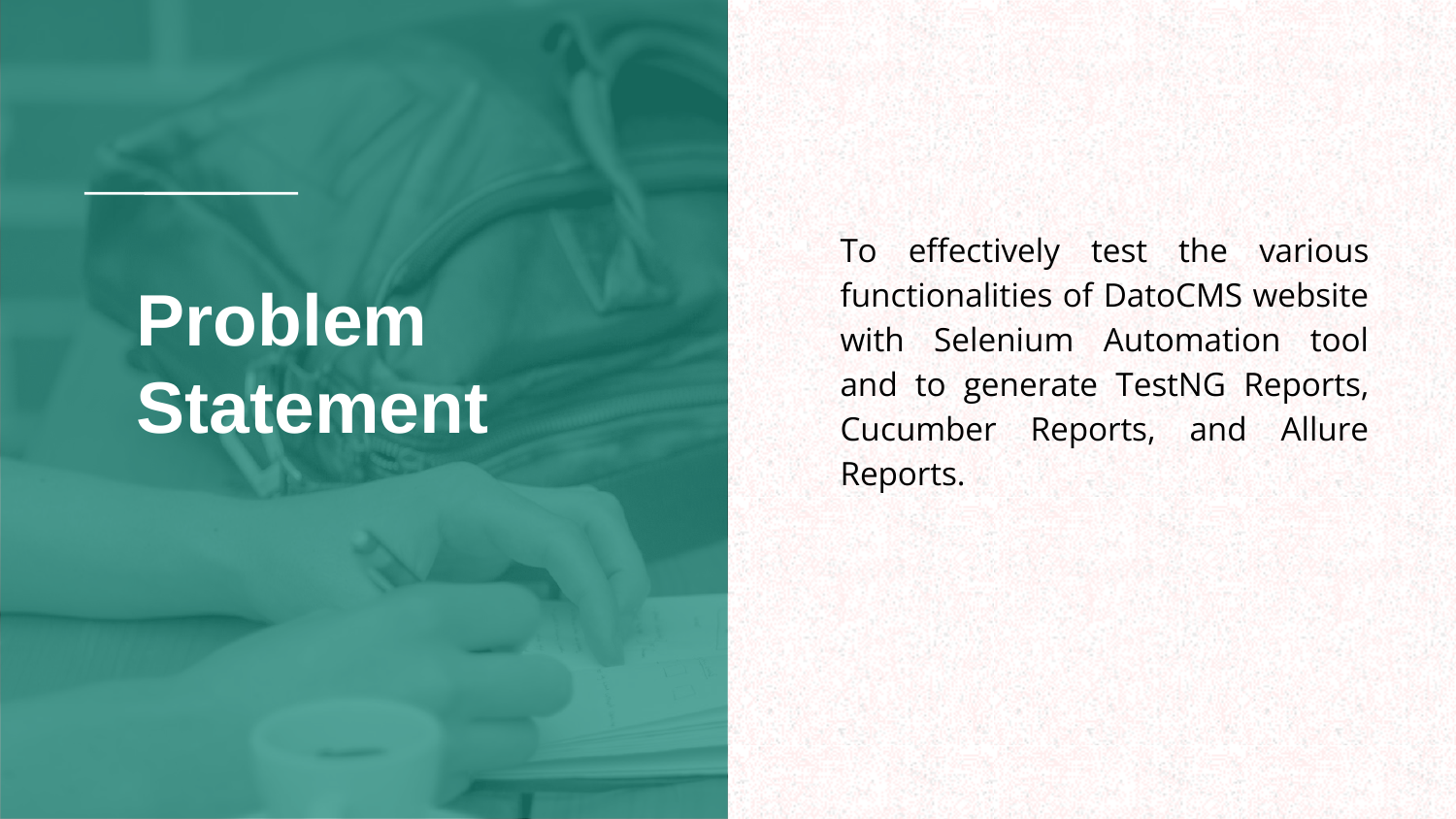

# Problem Statement
To effectively test the various functionalities of DatoCMS website with Selenium Automation tool and to generate TestNG Reports, Cucumber Reports, and Allure Reports.